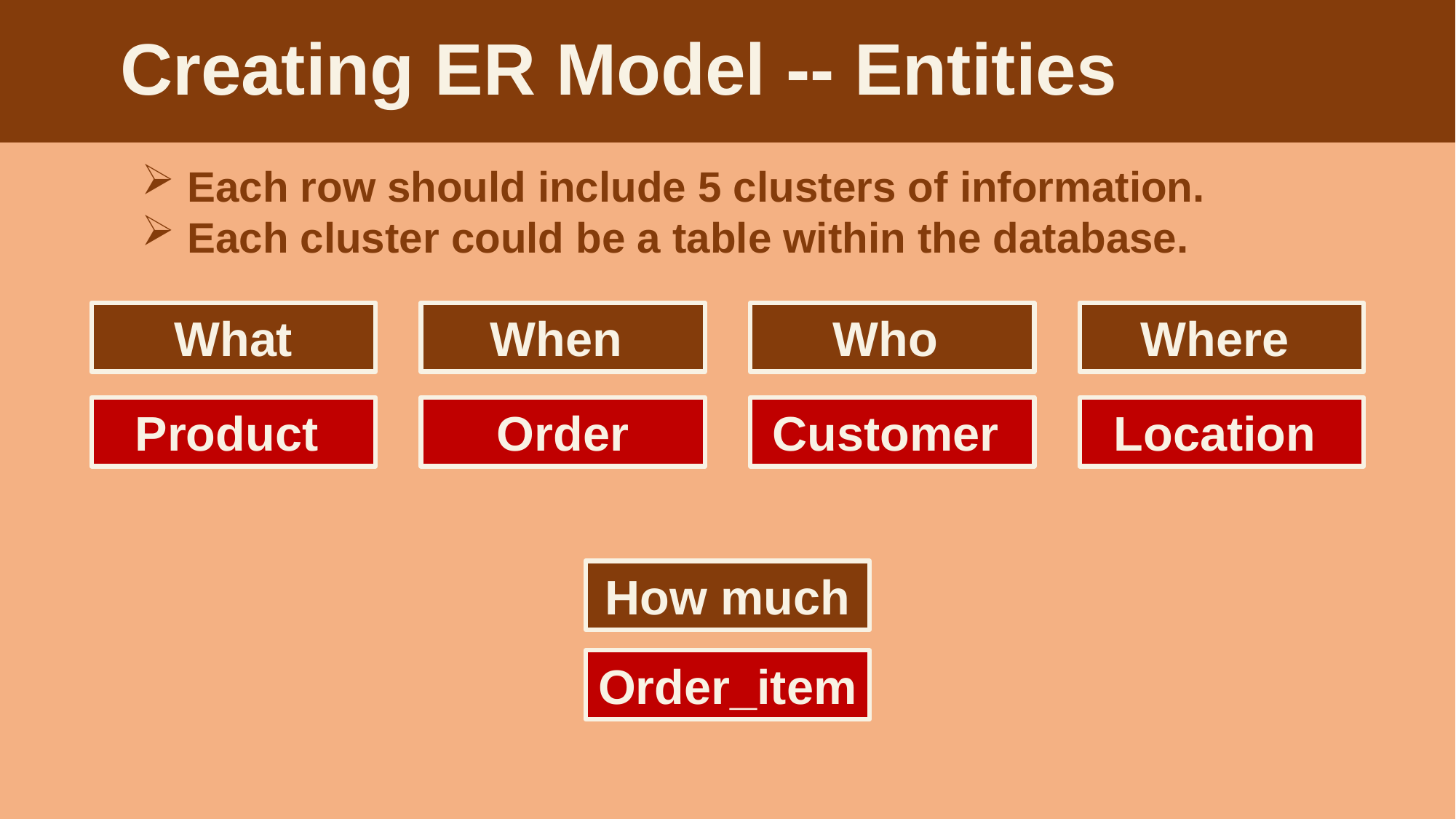

Creating ER Model -- Entities
 Each row should include 5 clusters of information.
 Each cluster could be a table within the database.
What
When
Who
Where
How much
Product
Order
Customer
Location
Order_item